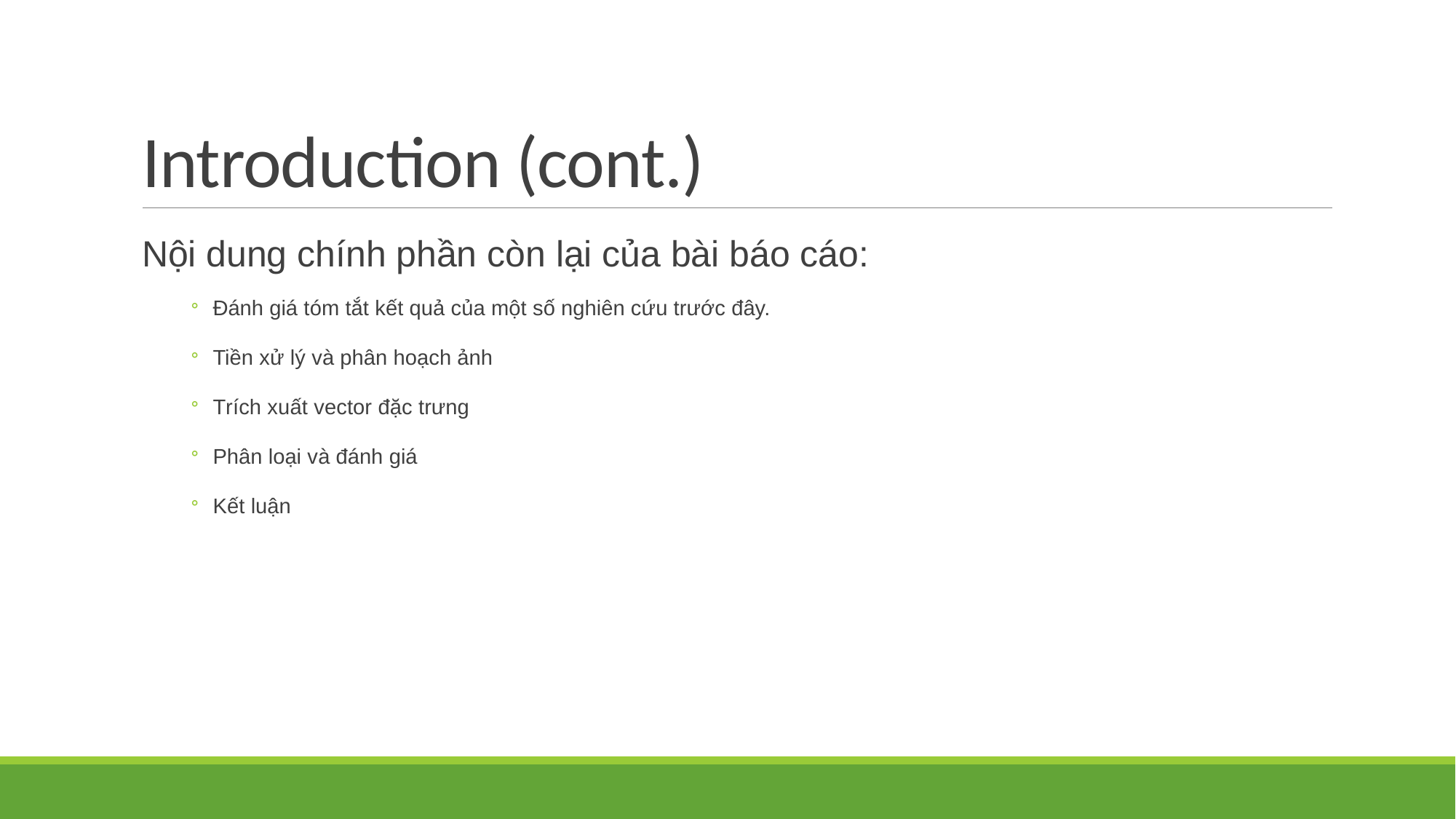

# Introduction (cont.)
Nội dung chính phần còn lại của bài báo cáo:
Đánh giá tóm tắt kết quả của một số nghiên cứu trước đây.
Tiền xử lý và phân hoạch ảnh
Trích xuất vector đặc trưng
Phân loại và đánh giá
Kết luận